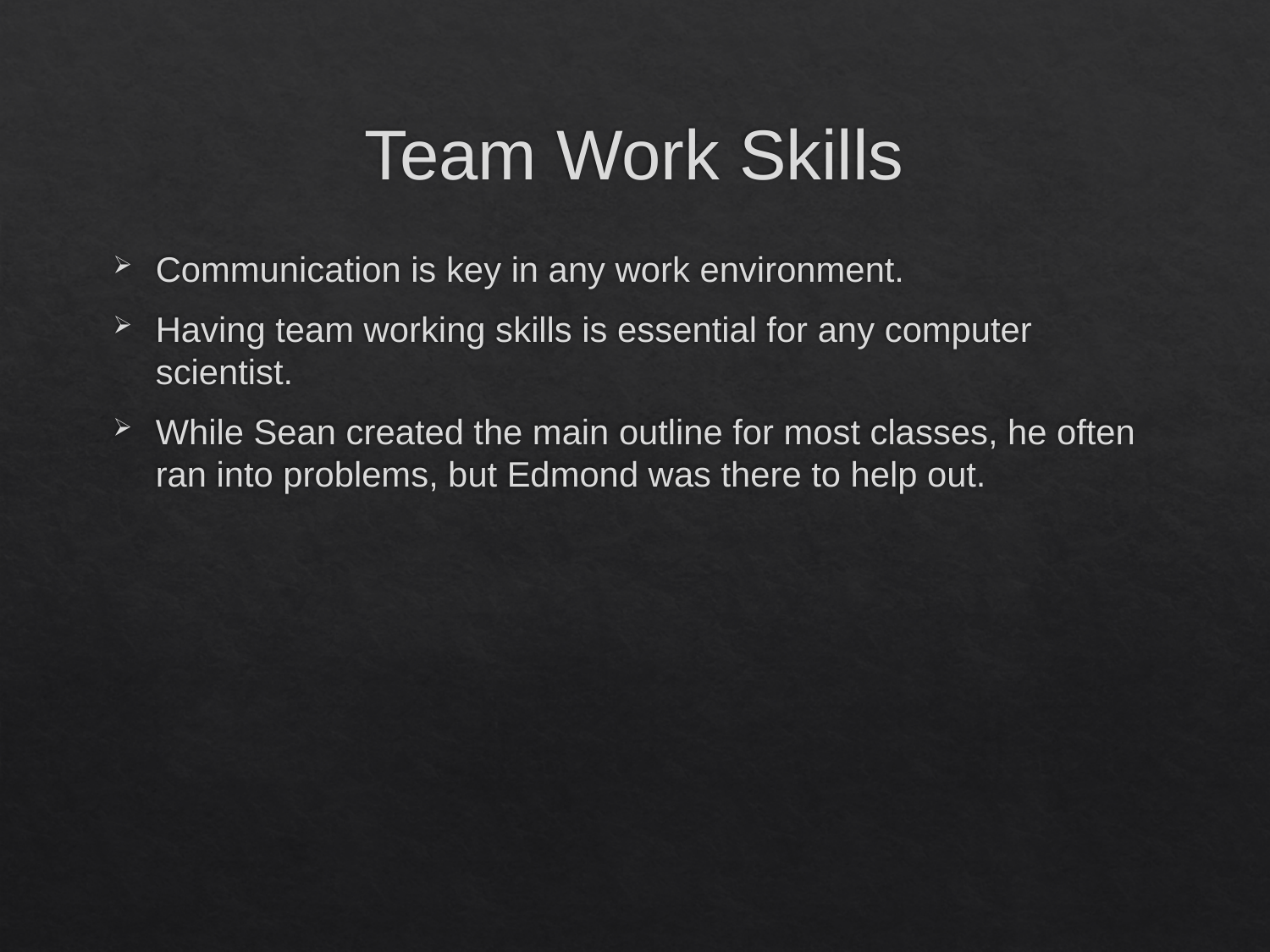

# Team Work Skills
Communication is key in any work environment.
Having team working skills is essential for any computer scientist.
While Sean created the main outline for most classes, he often ran into problems, but Edmond was there to help out.